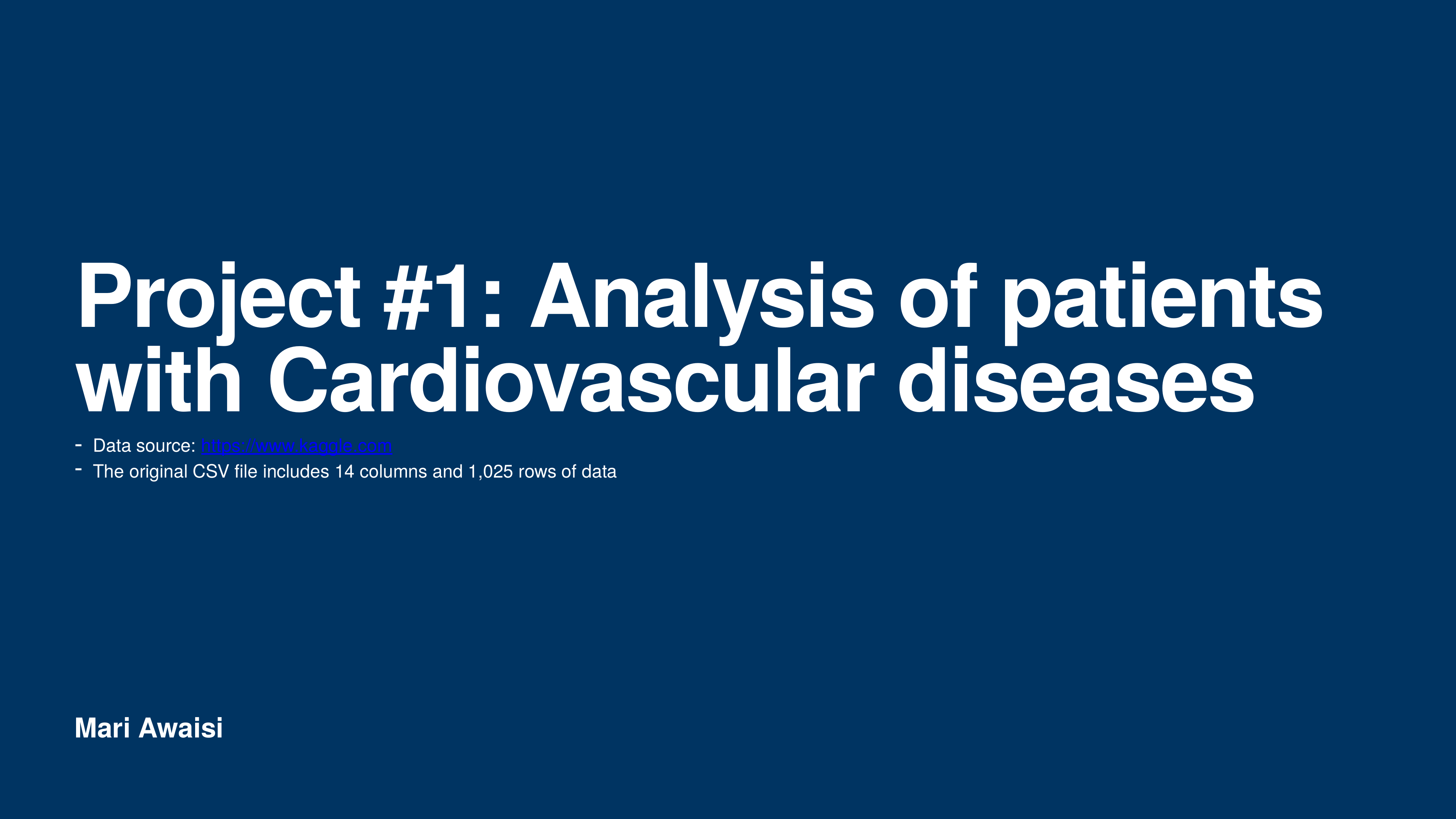

# Project #1: Analysis of patients with Cardiovascular diseases
Data source: https://www.kaggle.com
The original CSV file includes 14 columns and 1,025 rows of data
Mari Awaisi